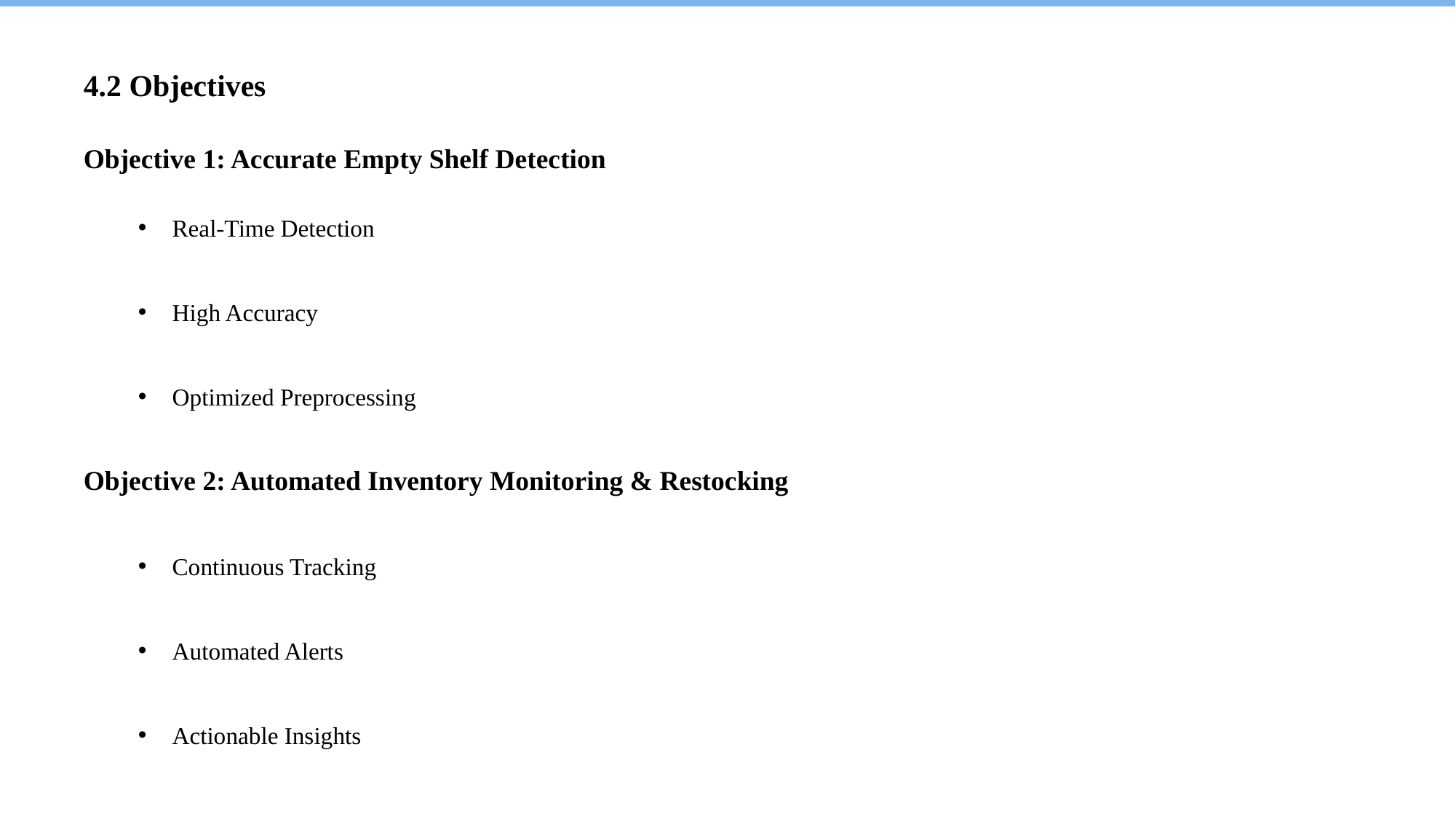

# 4.2 Objectives
Objective 1: Accurate Empty Shelf Detection

Real-Time Detection

High Accuracy

Optimized Preprocessing

Objective 2: Automated Inventory Monitoring & Restocking

Continuous Tracking

Automated Alerts

Actionable Insights